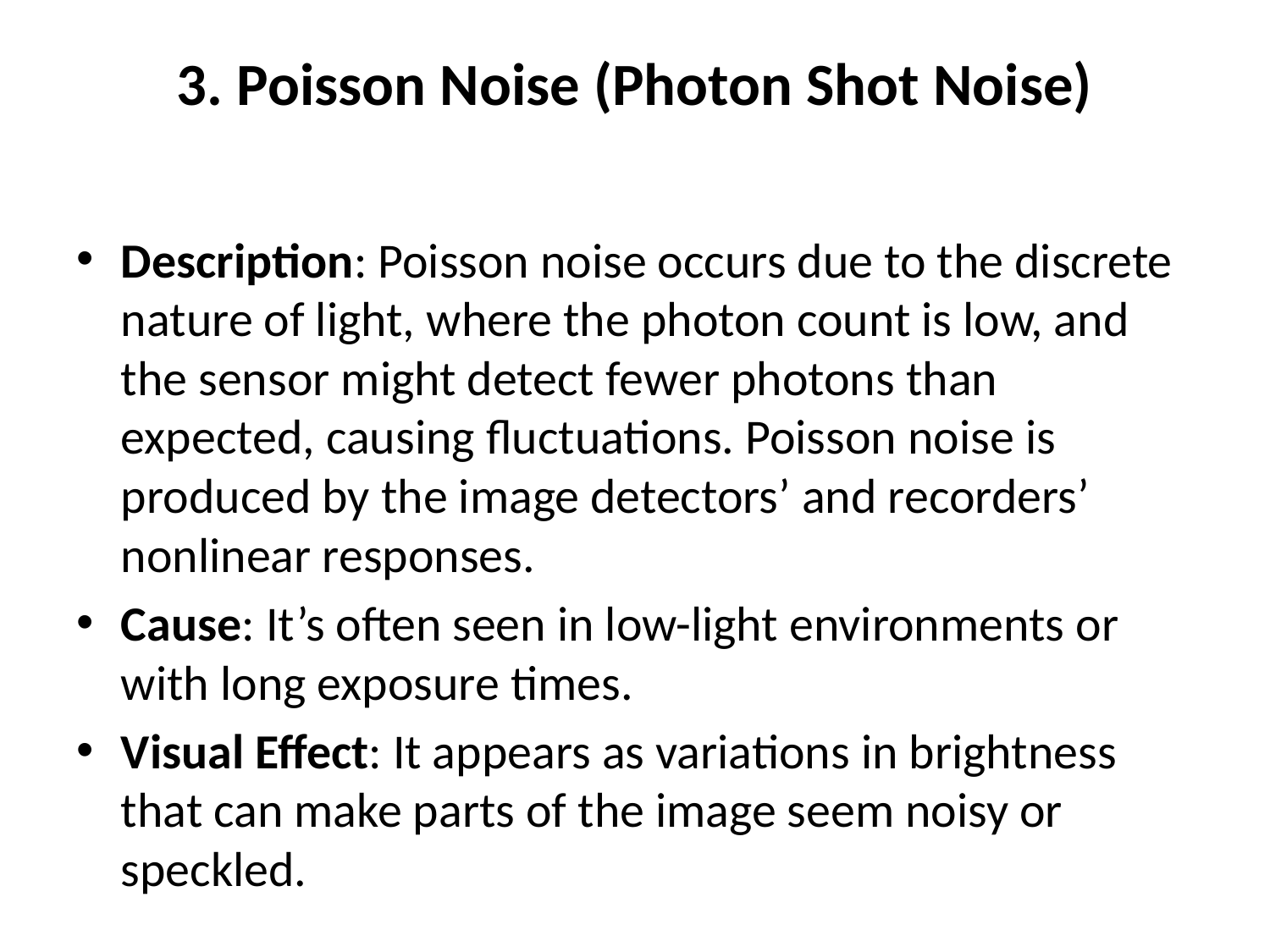

# 3. Poisson Noise (Photon Shot Noise)
Description: Poisson noise occurs due to the discrete nature of light, where the photon count is low, and the sensor might detect fewer photons than expected, causing fluctuations. Poisson noise is produced by the image detectors’ and recorders’ nonlinear responses.
Cause: It’s often seen in low-light environments or with long exposure times.
Visual Effect: It appears as variations in brightness that can make parts of the image seem noisy or speckled.